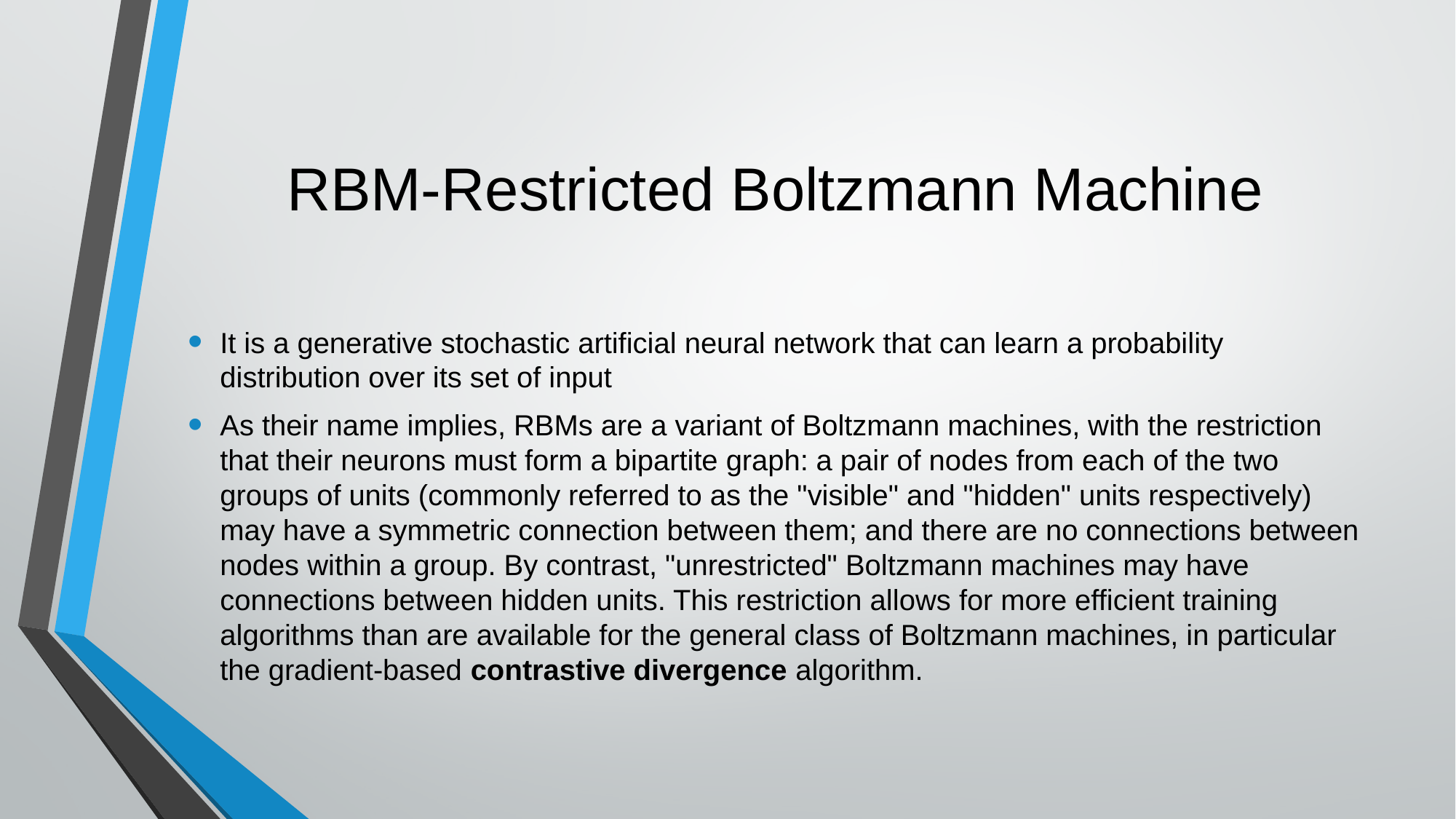

# RBM-Restricted Boltzmann Machine
It is a generative stochastic artificial neural network that can learn a probability distribution over its set of input
As their name implies, RBMs are a variant of Boltzmann machines, with the restriction that their neurons must form a bipartite graph: a pair of nodes from each of the two groups of units (commonly referred to as the "visible" and "hidden" units respectively) may have a symmetric connection between them; and there are no connections between nodes within a group. By contrast, "unrestricted" Boltzmann machines may have connections between hidden units. This restriction allows for more efficient training algorithms than are available for the general class of Boltzmann machines, in particular the gradient-based contrastive divergence algorithm.